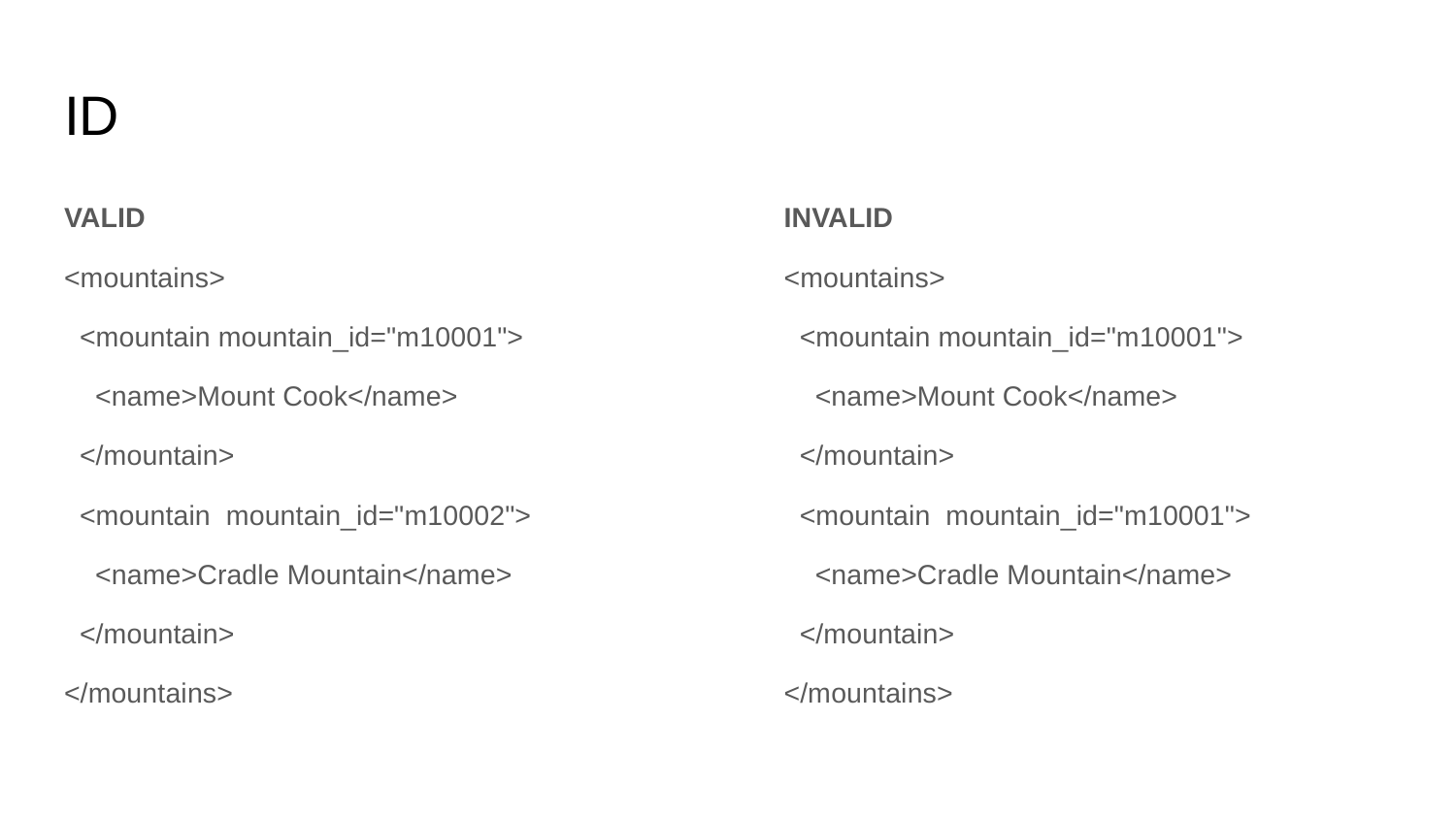

# ID
VALID
<mountains>
  <mountain mountain_id="m10001">
    <name>Mount Cook</name>
  </mountain>
  <mountain  mountain_id="m10002">
    <name>Cradle Mountain</name>
  </mountain>
</mountains>
INVALID
<mountains>
  <mountain mountain_id="m10001">
    <name>Mount Cook</name>
  </mountain>
  <mountain  mountain_id="m10001">
    <name>Cradle Mountain</name>
  </mountain>
</mountains>